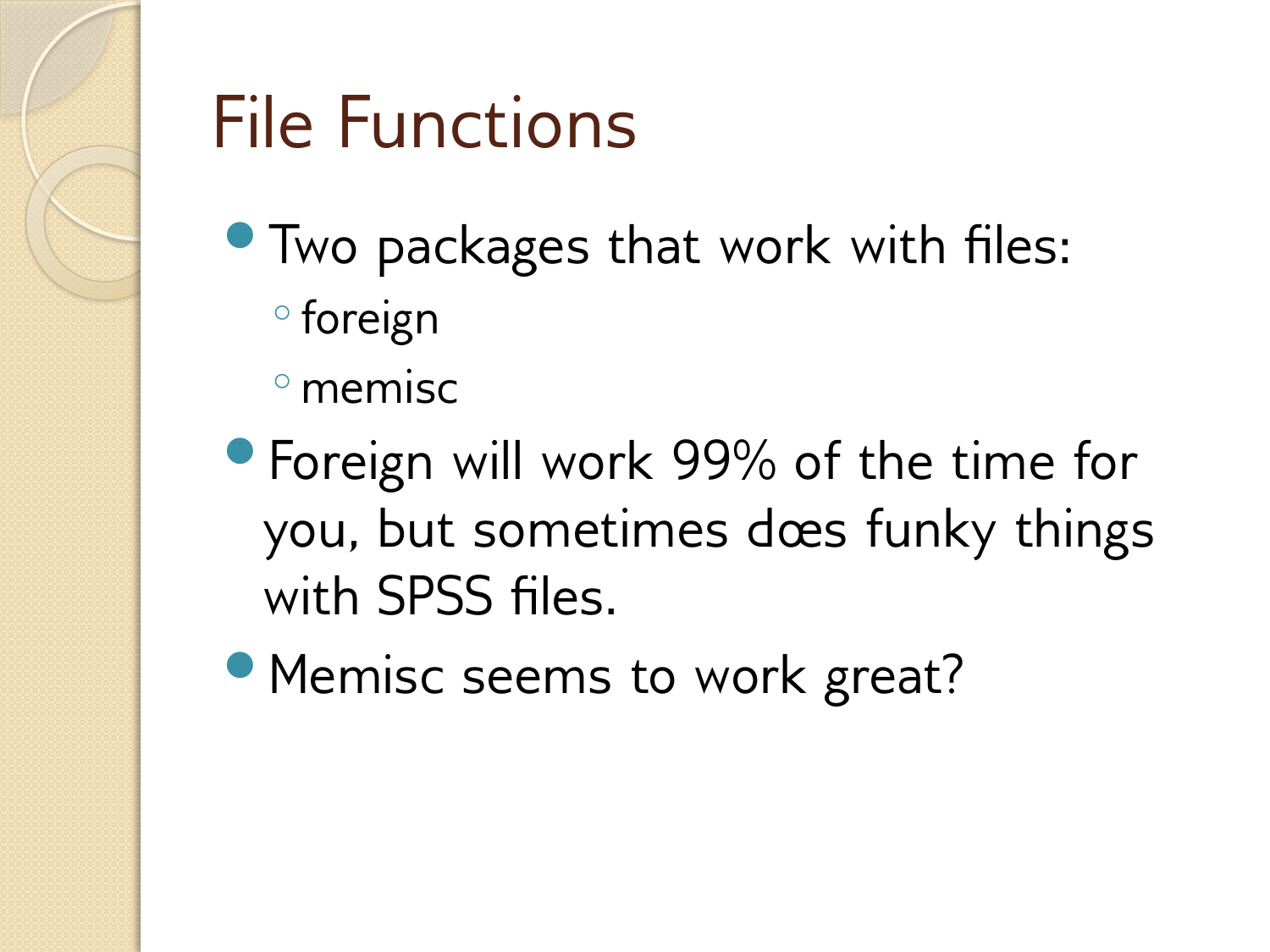

# File Functions
Two packages that work with files:
foreign
memisc
Foreign will work 99% of the time for you, but sometimes does funky things with SPSS files.
Memisc seems to work great?